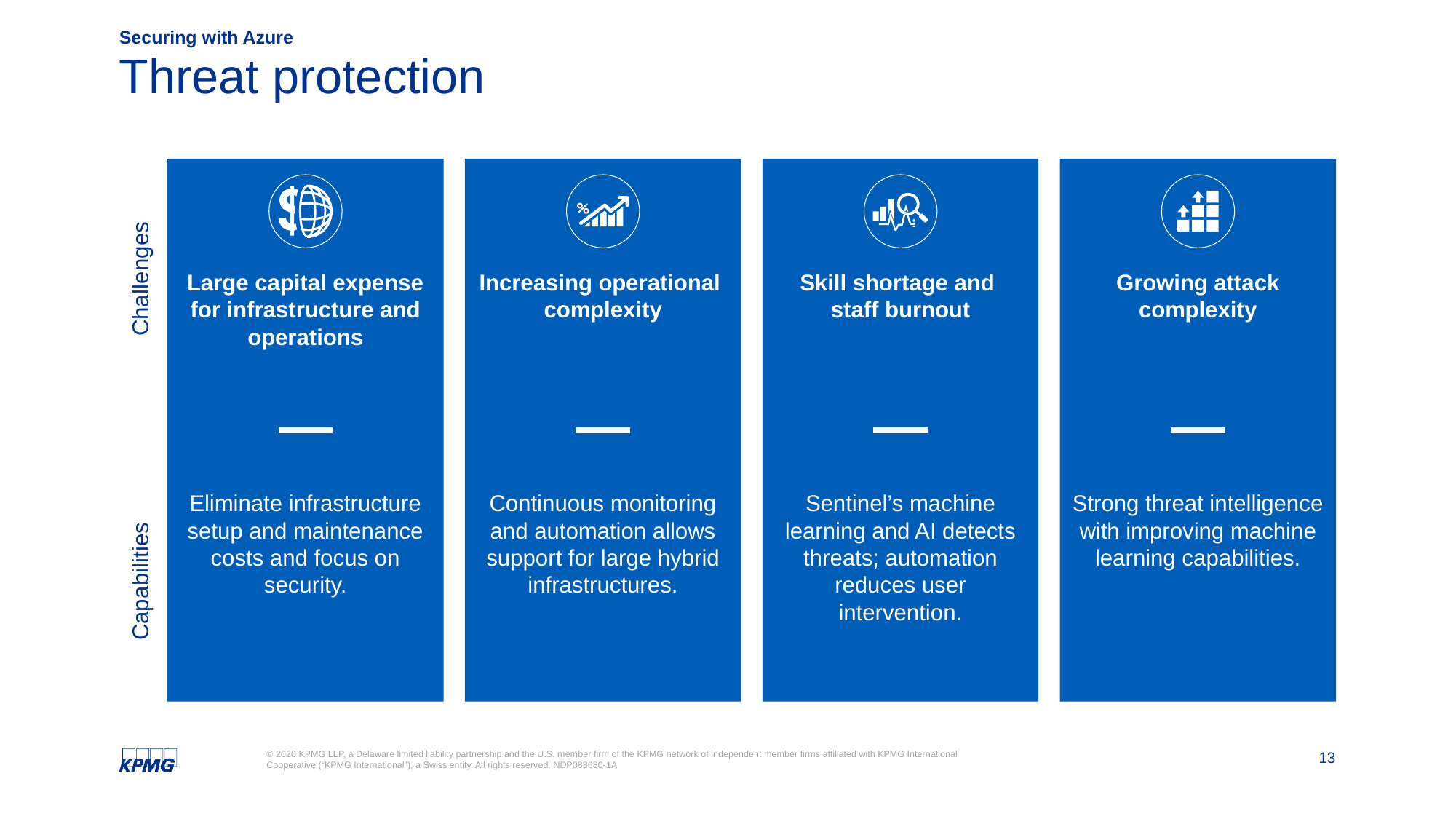

Securing with Azure
# Threat protection
Large capital expense for infrastructure and operations
Increasing operational
complexity
Skill shortage and
staff burnout
Growing attack complexity

Challenges

Eliminate infrastructure setup and maintenance costs and focus on security.
Continuous monitoring and automation allows support for large hybrid infrastructures.
Sentinel’s machine learning and AI detects threats; automation reduces user intervention.
Strong threat intelligence with improving machine learning capabilities.
Capabilities